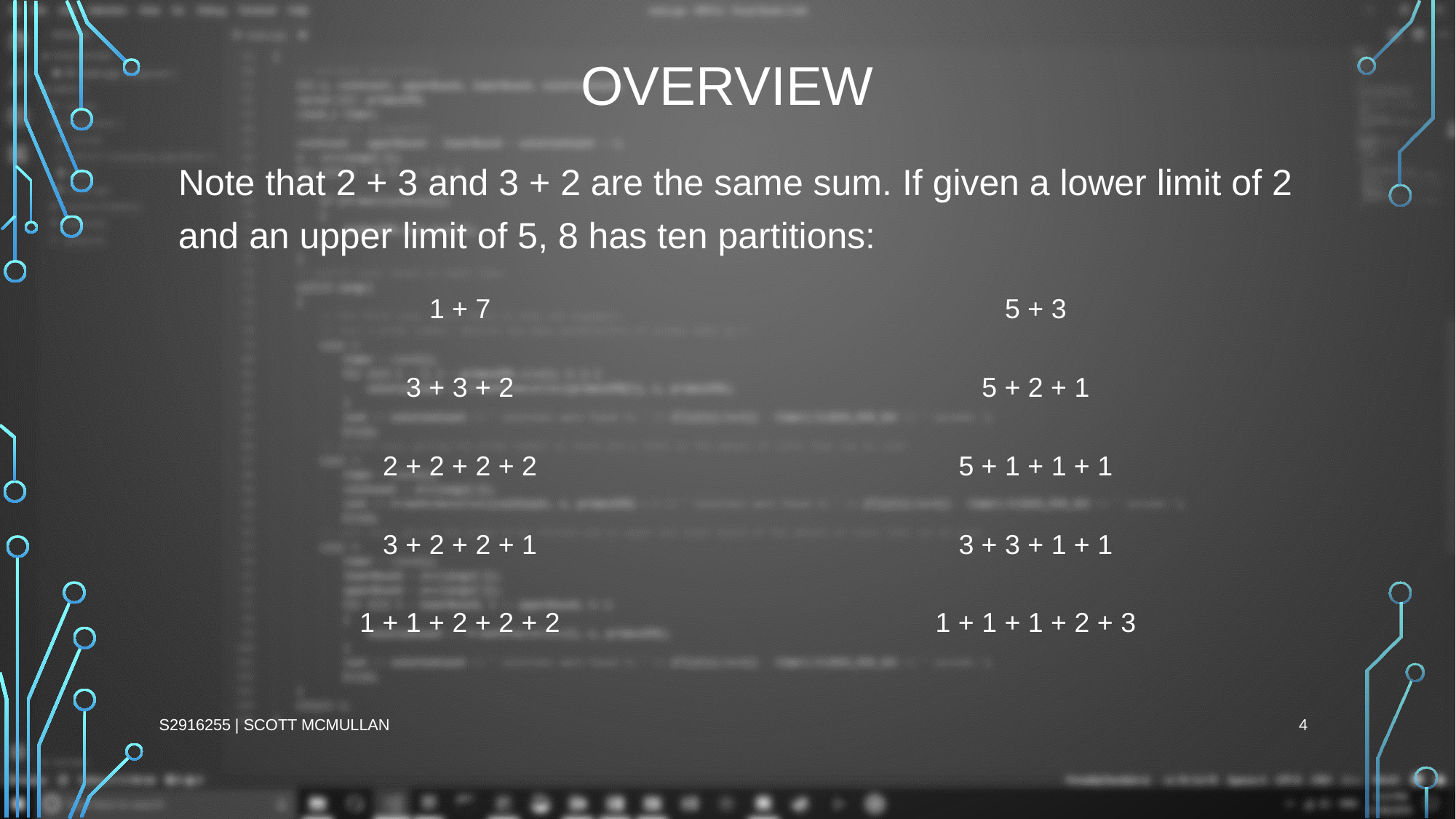

# Overview
Note that 2 + 3 and 3 + 2 are the same sum. If given a lower limit of 2 and an upper limit of 5, 8 has ten partitions:

| 1 + 7 | 5 + 3 |
| --- | --- |
| 3 + 3 + 2 | 5 + 2 + 1 |
| 2 + 2 + 2 + 2 | 5 + 1 + 1 + 1 |
| 3 + 2 + 2 + 1 | 3 + 3 + 1 + 1 |
| 1 + 1 + 2 + 2 + 2 | 1 + 1 + 1 + 2 + 3 |

s2916255 | Scott McMullan
4